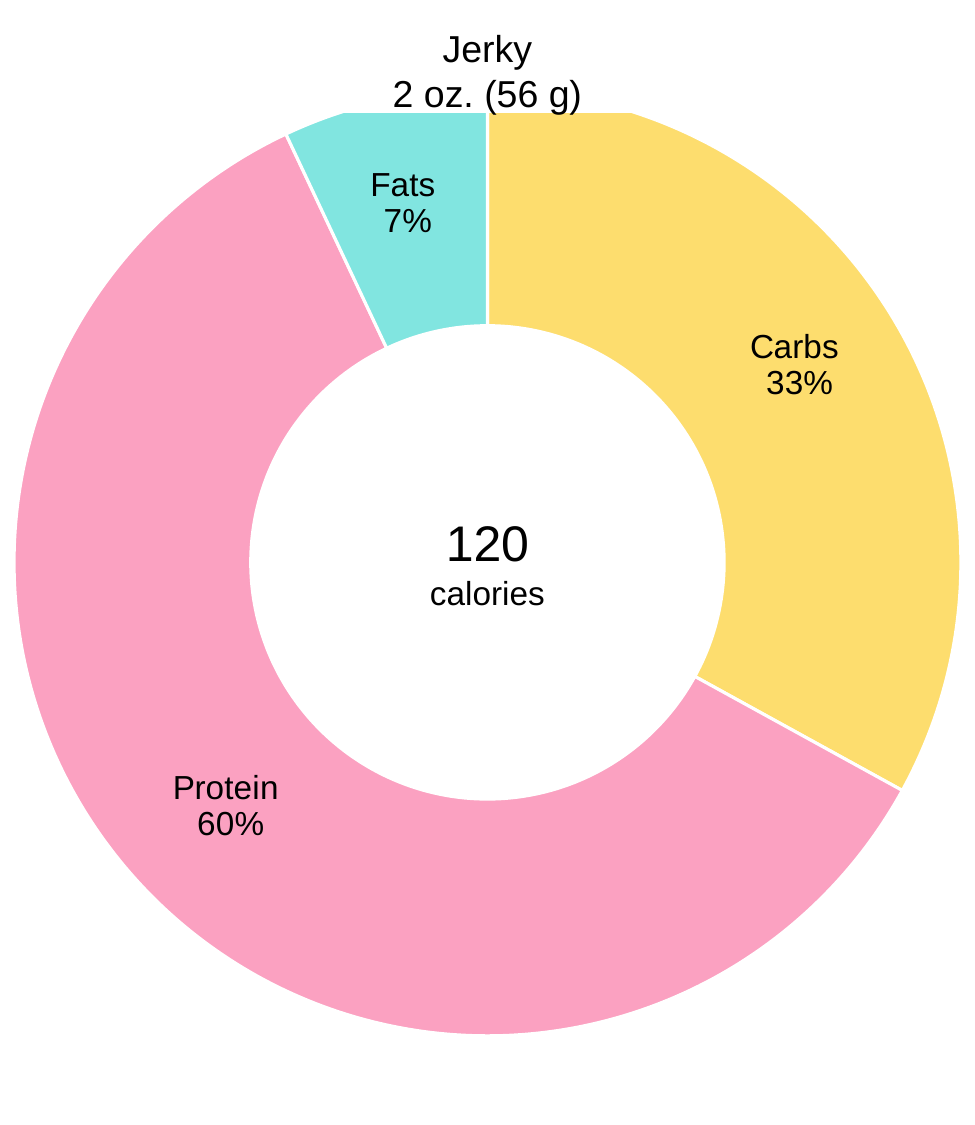

### Chart

| Category | Macros |
|---|---|
| Carbs | 0.33 |
| Protein | 0.6 |
| Fats | 0.07 |
120
calories
Jerky
2 oz. (56 g)